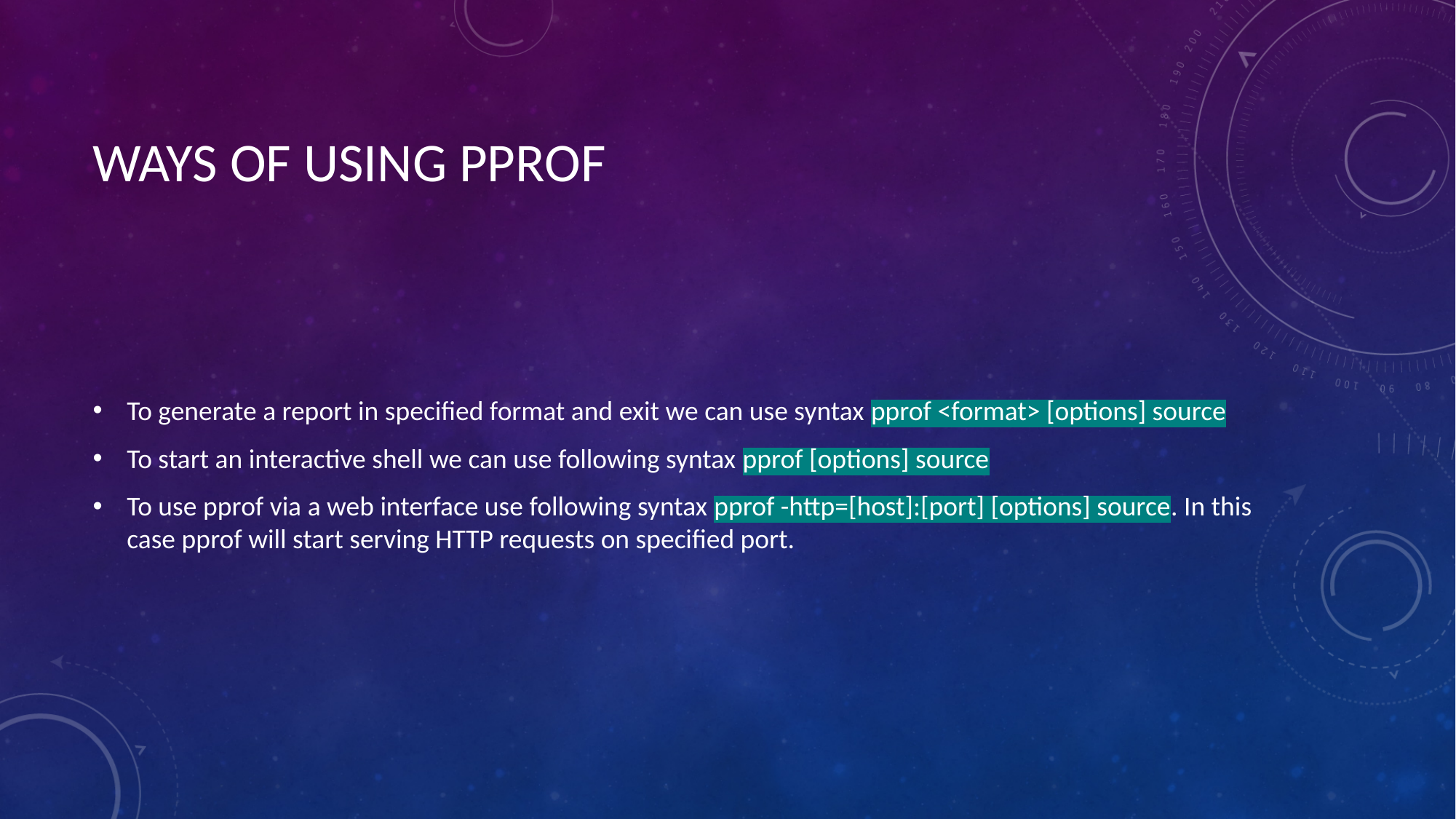

# Ways of using pprof
To generate a report in specified format and exit we can use syntax pprof <format> [options] source
To start an interactive shell we can use following syntax pprof [options] source
To use pprof via a web interface use following syntax pprof -http=[host]:[port] [options] source. In this case pprof will start serving HTTP requests on specified port.